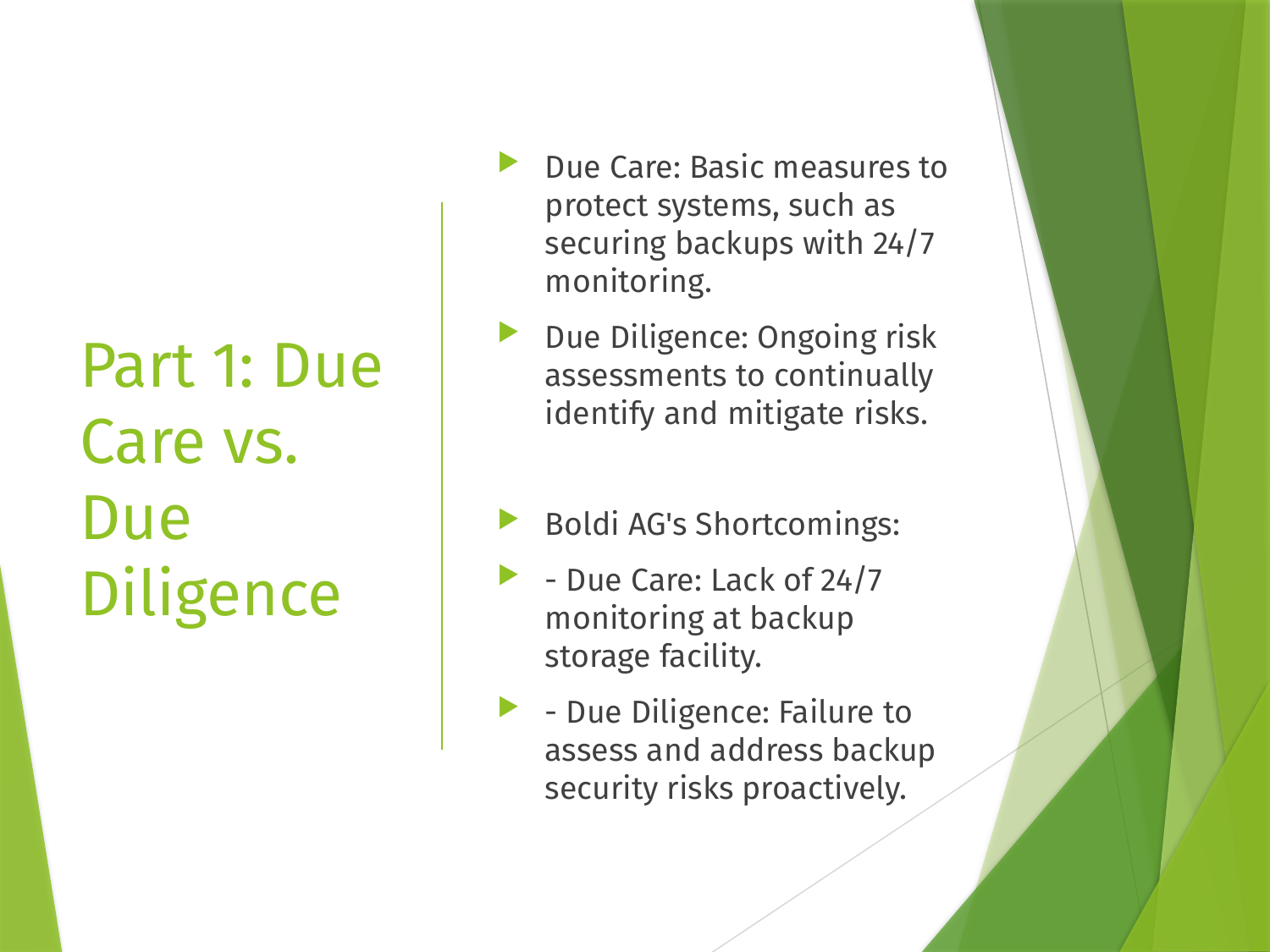

# Part 1: Due Care vs. Due Diligence
Due Care: Basic measures to protect systems, such as securing backups with 24/7 monitoring.
Due Diligence: Ongoing risk assessments to continually identify and mitigate risks.

Boldi AG's Shortcomings:
- Due Care: Lack of 24/7 monitoring at backup storage facility.
- Due Diligence: Failure to assess and address backup security risks proactively.